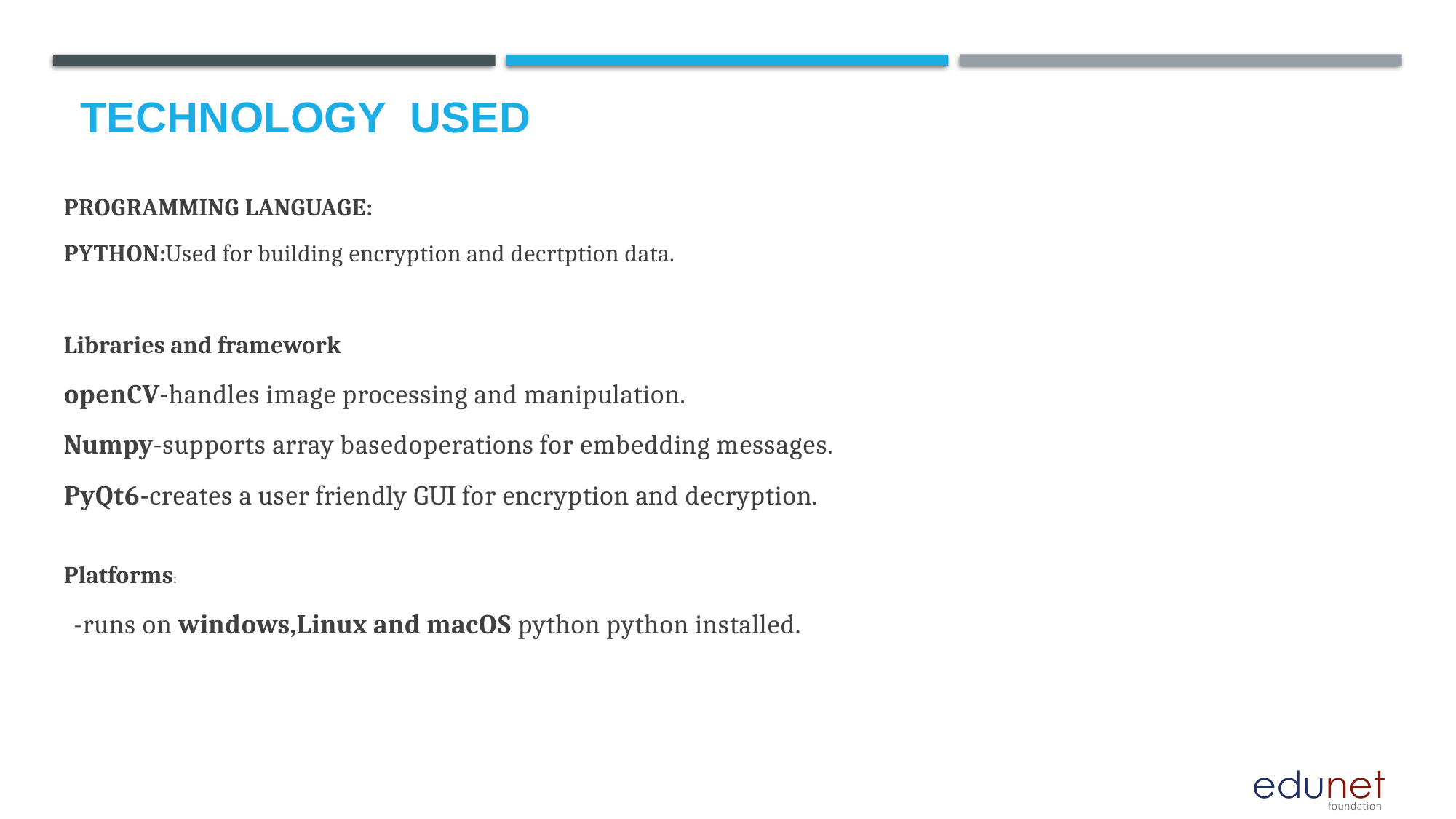

# Technology  used
PROGRAMMING LANGUAGE:
PYTHON:Used for building encryption and decrtption data.

Libraries and framework
openCV-handles image processing and manipulation.
Numpy-supports array basedoperations for embedding messages.
PyQt6-creates a user friendly GUI for encryption and decryption.

Platforms:
   -runs on windows,Linux and macOS python python installed.